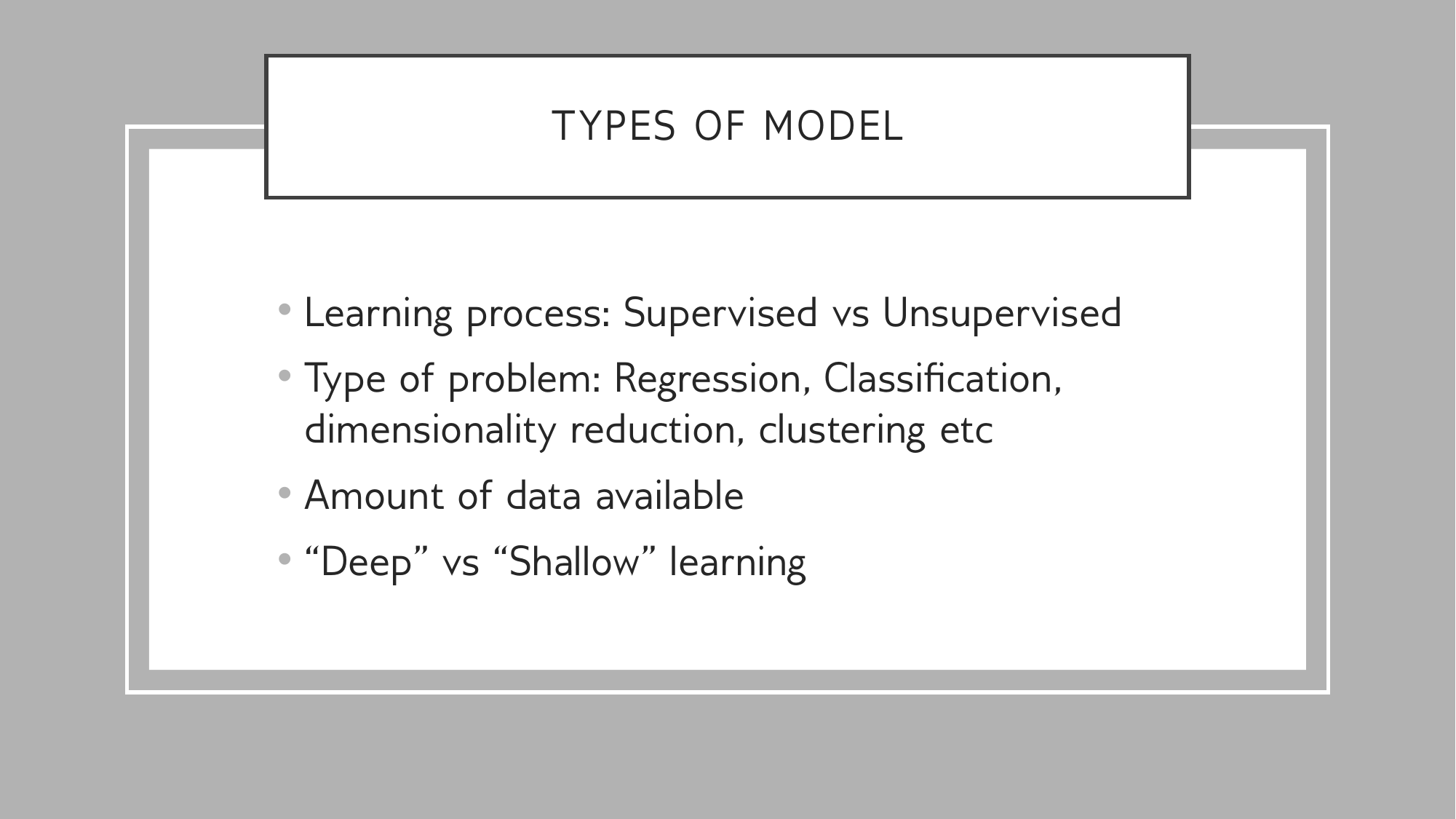

# Types of model

Learning process: Supervised vs Unsupervised
Type of problem: Regression, Classification, dimensionality reduction, clustering etc
Amount of data available
“Deep” vs “Shallow” learning